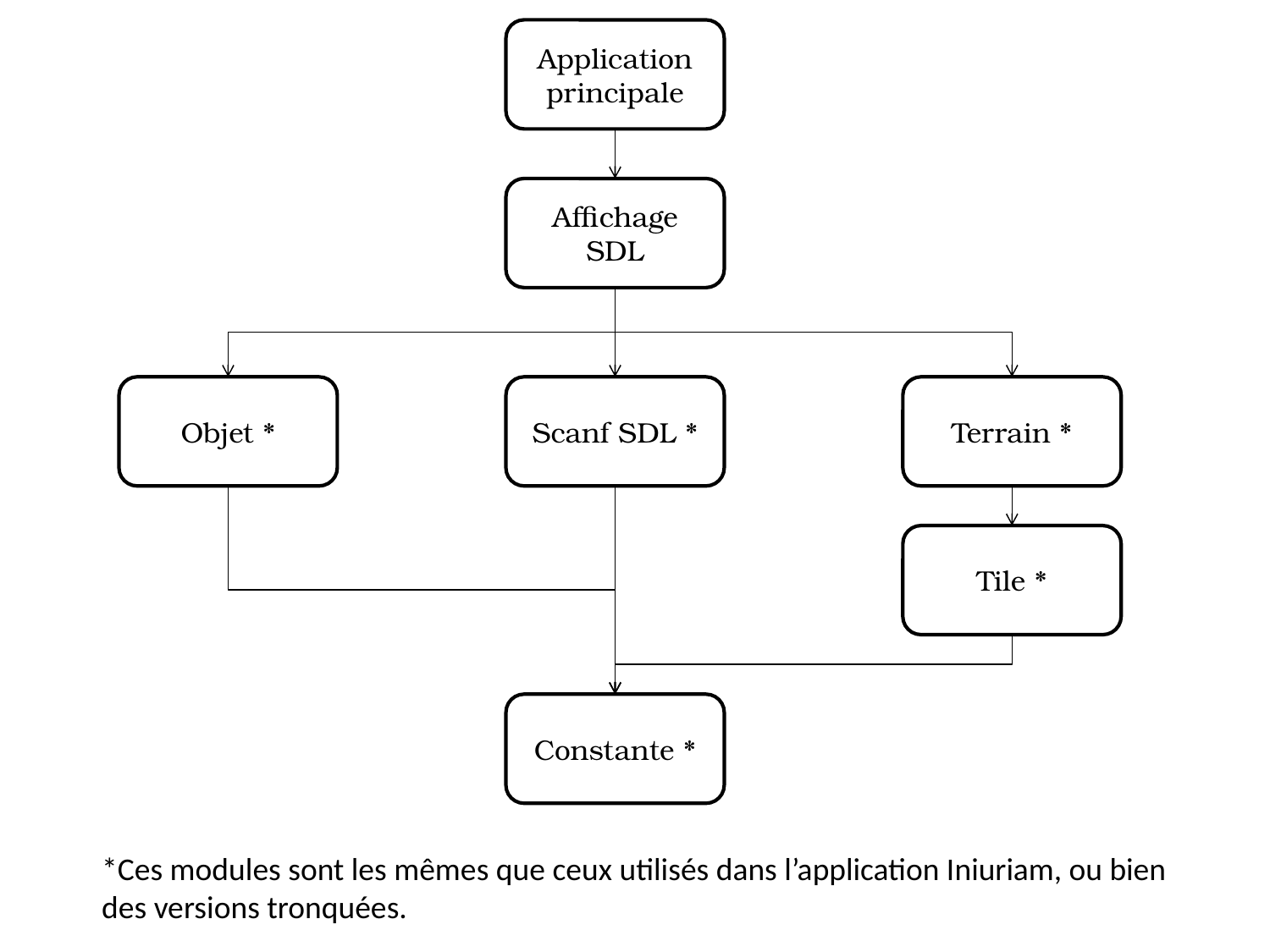

Application principale
Affichage SDL
Objet *
Scanf SDL *
Terrain *
Tile *
Constante *
*Ces modules sont les mêmes que ceux utilisés dans l’application Iniuriam, ou bien des versions tronquées.